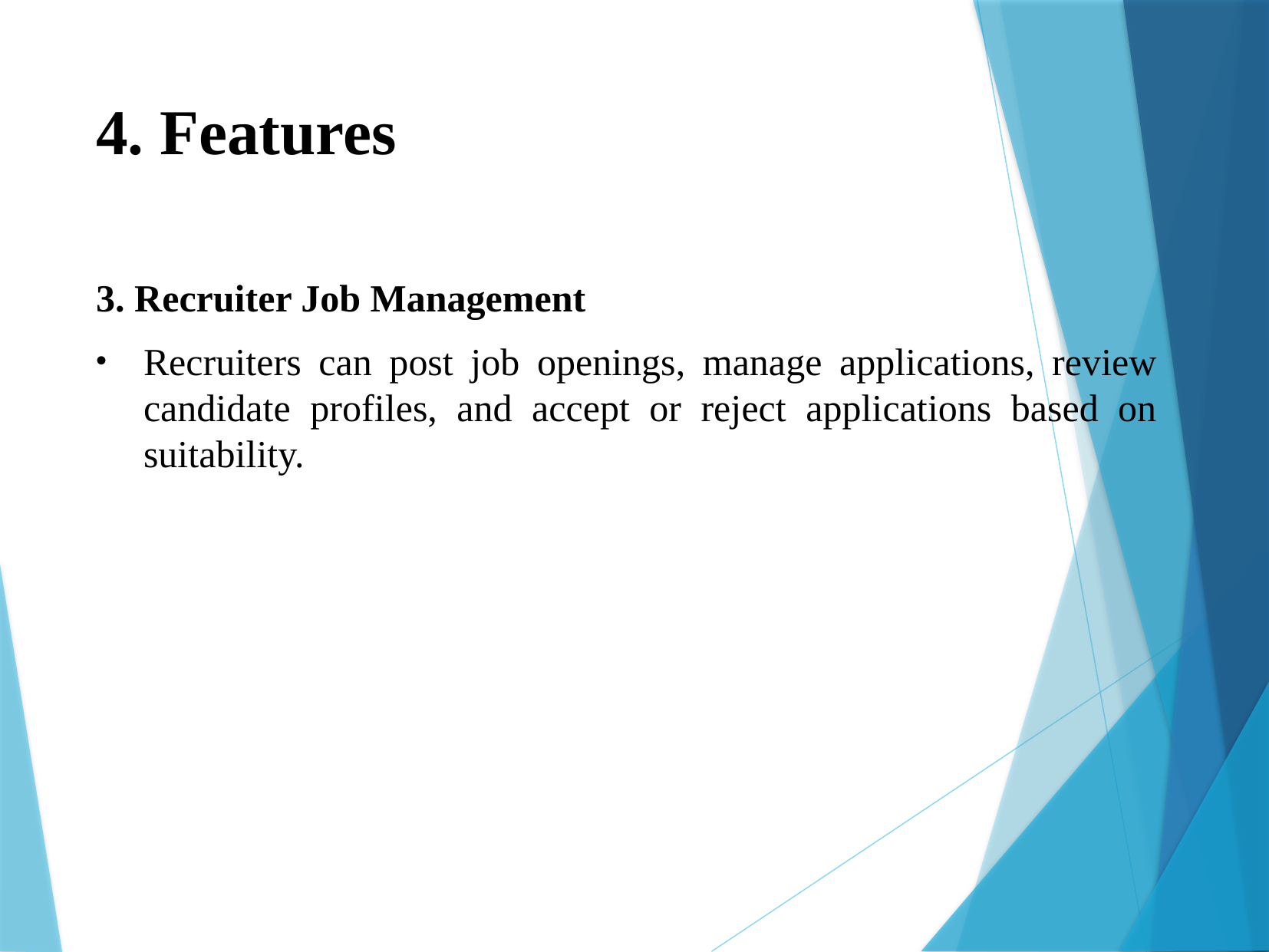

# 4. Features
3. Recruiter Job Management
Recruiters can post job openings, manage applications, review candidate profiles, and accept or reject applications based on suitability.